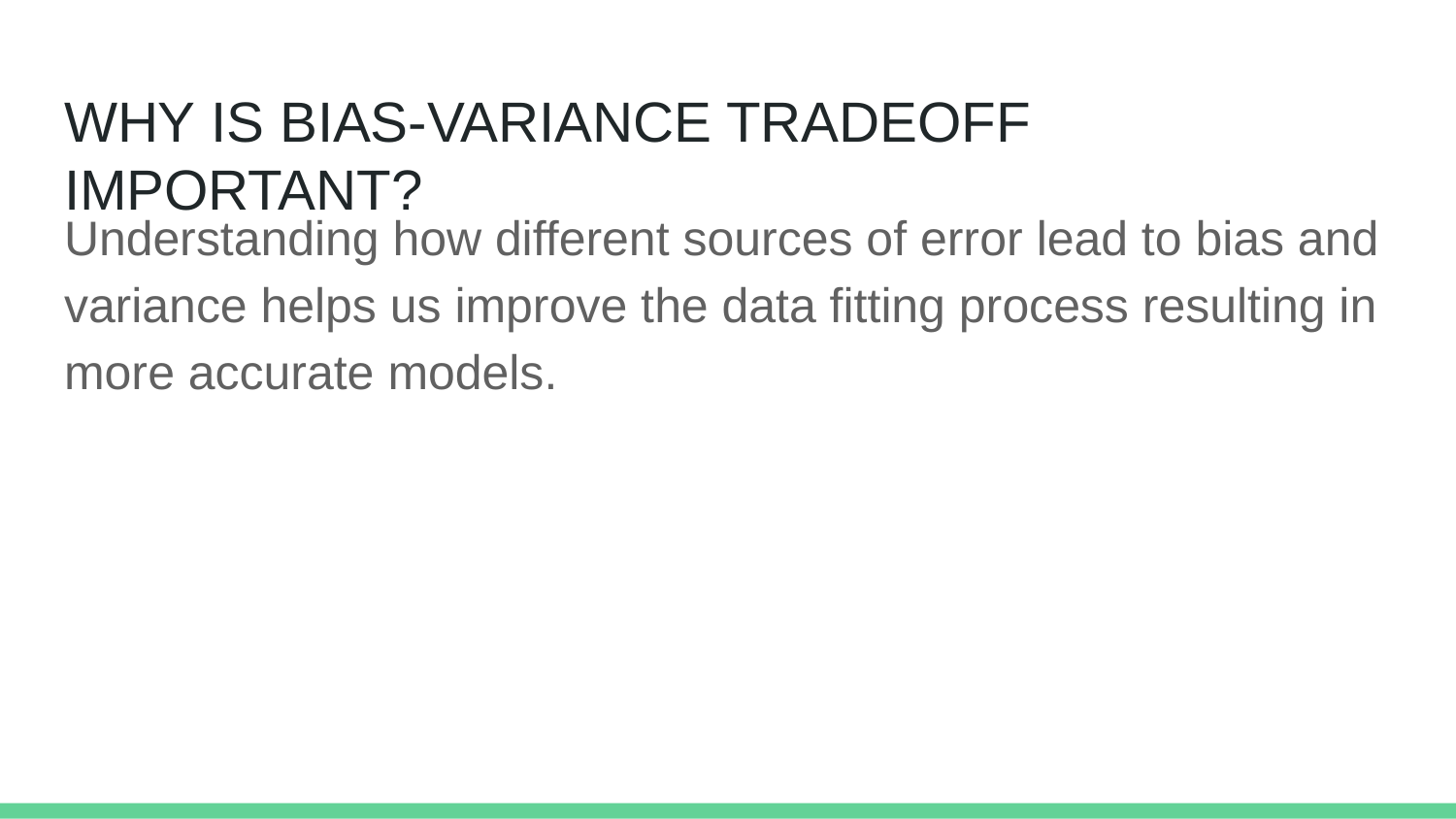

# WHY IS BIAS-VARIANCE TRADEOFF IMPORTANT?
Understanding how different sources of error lead to bias and variance helps us improve the data fitting process resulting in more accurate models.